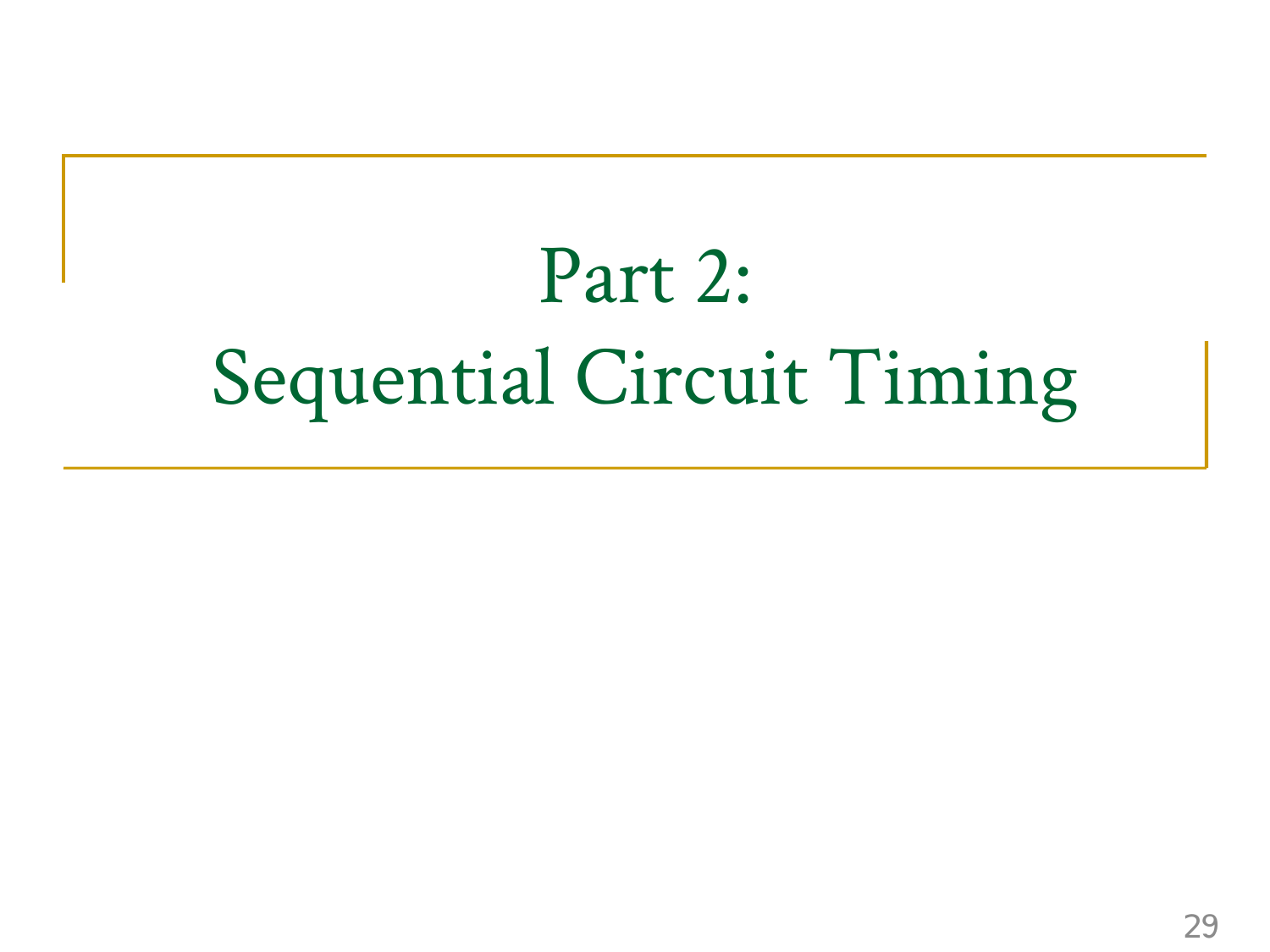

# Part 2: Sequential Circuit Timing
29